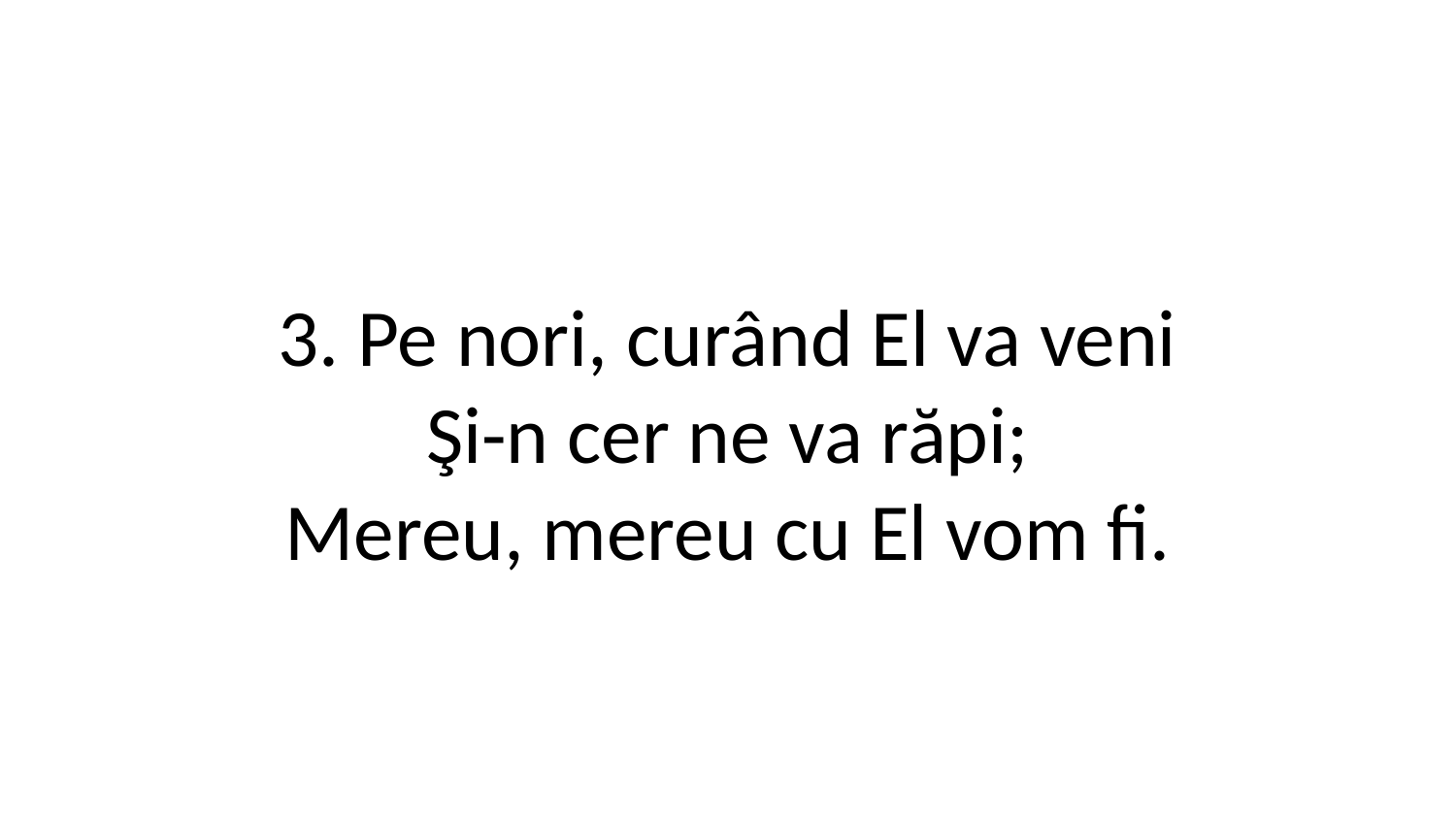

3. Pe nori, curând El va veni
Şi-n cer ne va răpi;
Mereu, mereu cu El vom fi.